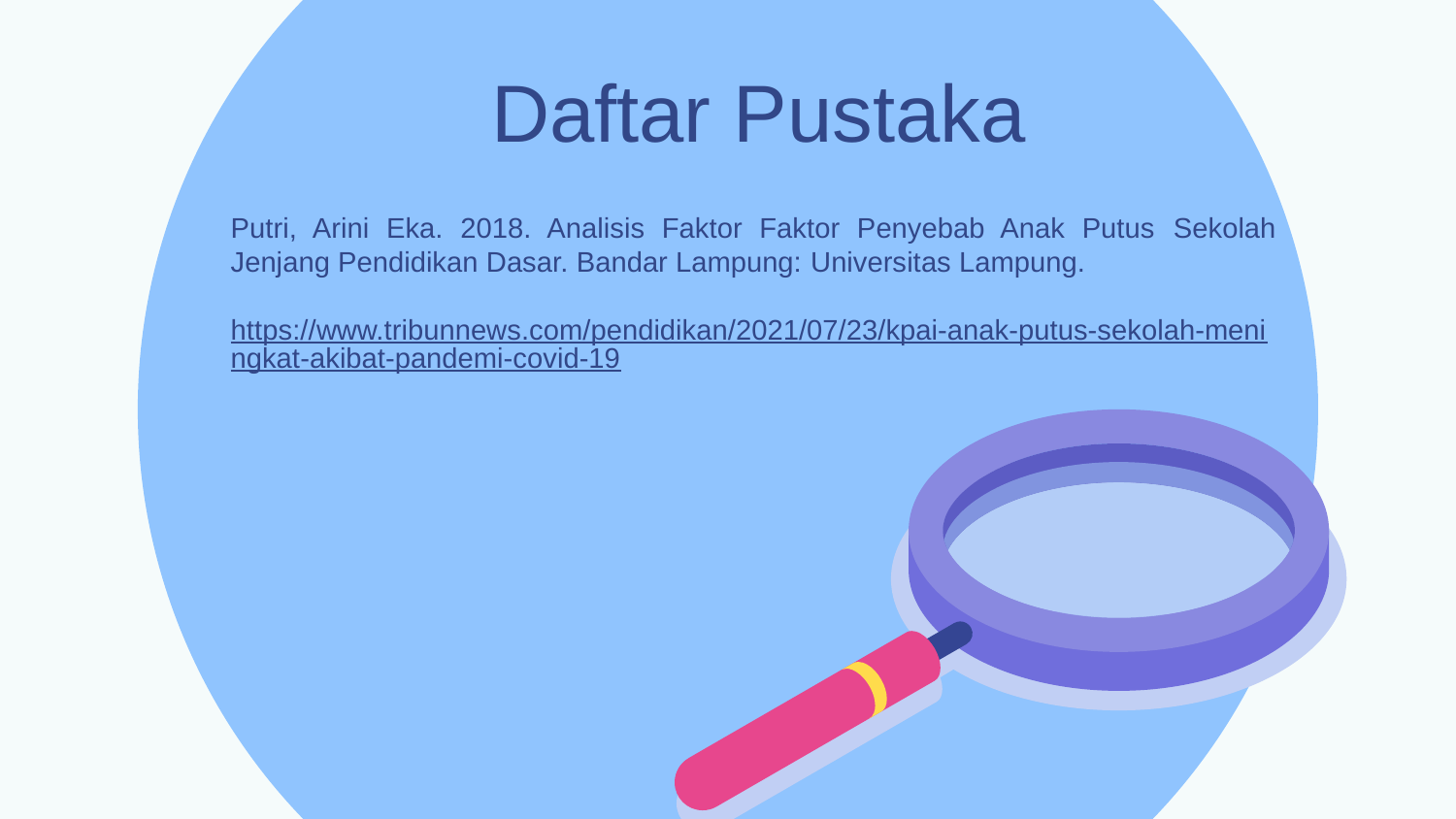

# Daftar Pustaka
Putri, Arini Eka. 2018. Analisis Faktor Faktor Penyebab Anak Putus Sekolah Jenjang Pendidikan Dasar. Bandar Lampung: Universitas Lampung.

https://www.tribunnews.com/pendidikan/2021/07/23/kpai-anak-putus-sekolah-meningkat-akibat-pandemi-covid-19